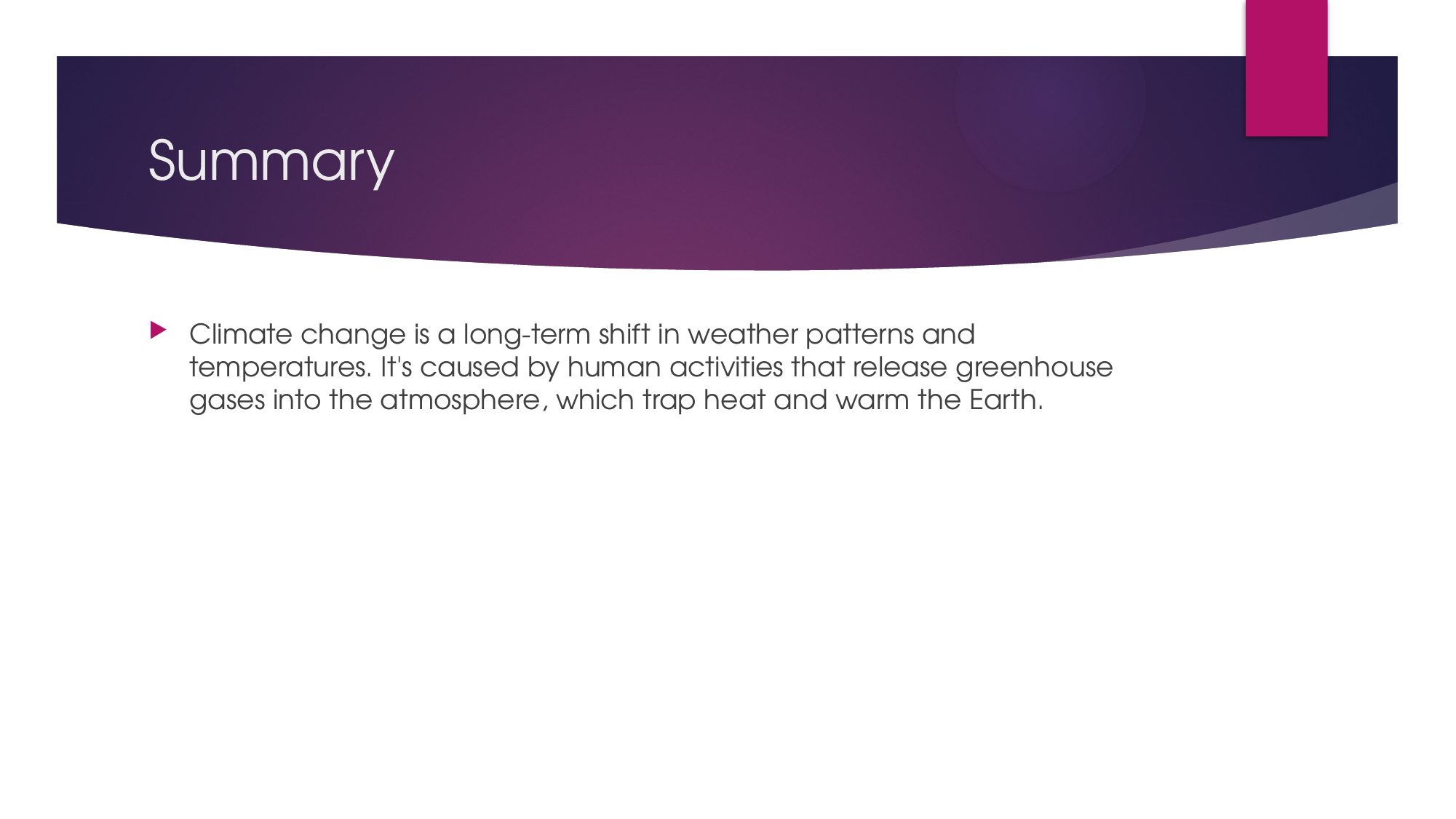

# Summary
Climate change is a long-term shift in weather patterns and temperatures. It's caused by human activities that release greenhouse gases into the atmosphere, which trap heat and warm the Earth.